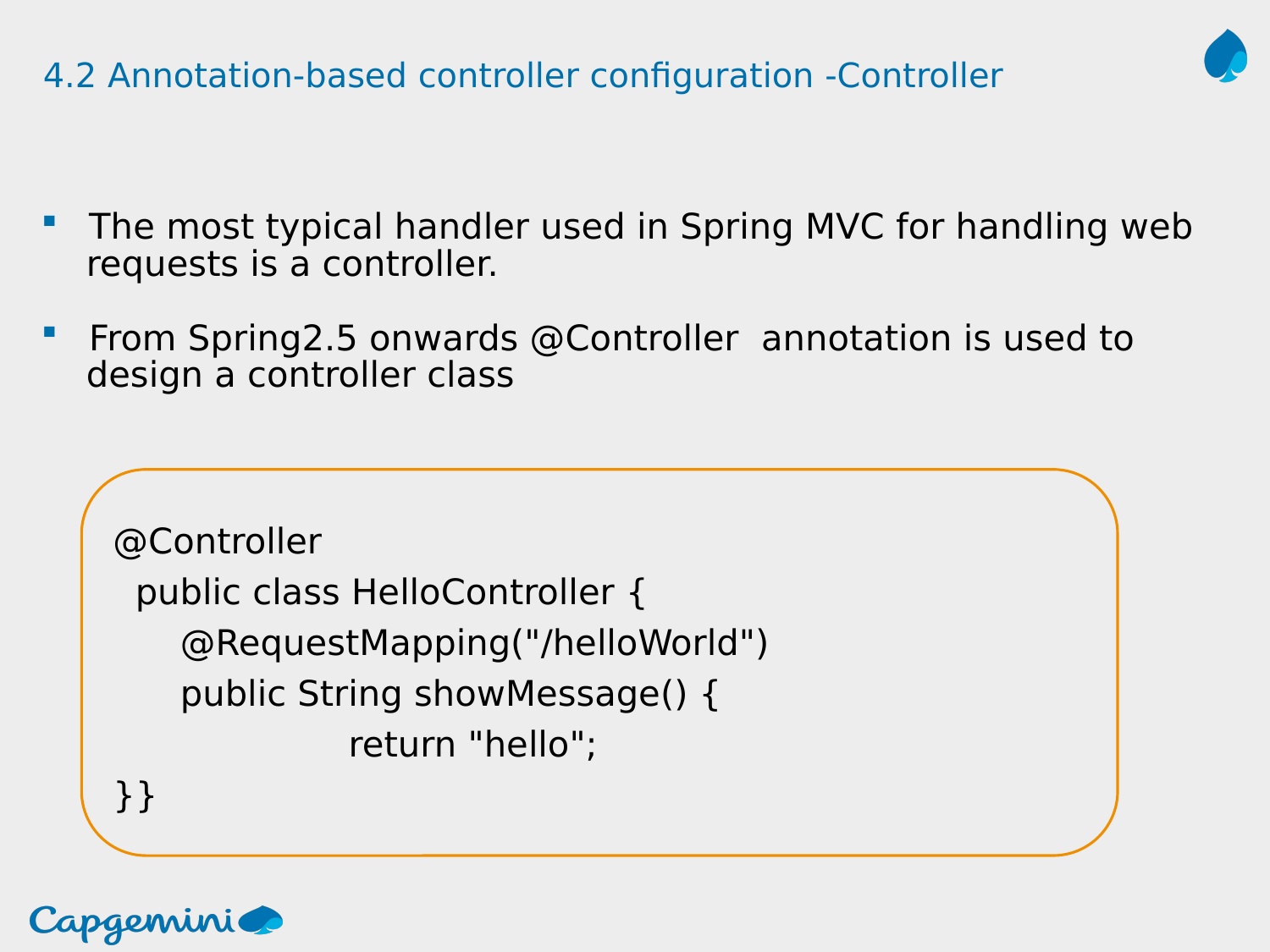

# 4.2 Annotation-based controller configuration -Controller

The most typical handler used in Spring MVC for handling web
    requests is a controller.

From Spring2.5 onwards @Controller  annotation is used to
    design a controller class
@Controller
  public class HelloController {
      @RequestMapping("/helloWorld")
      public String showMessage() {
                     return "hello";
}}